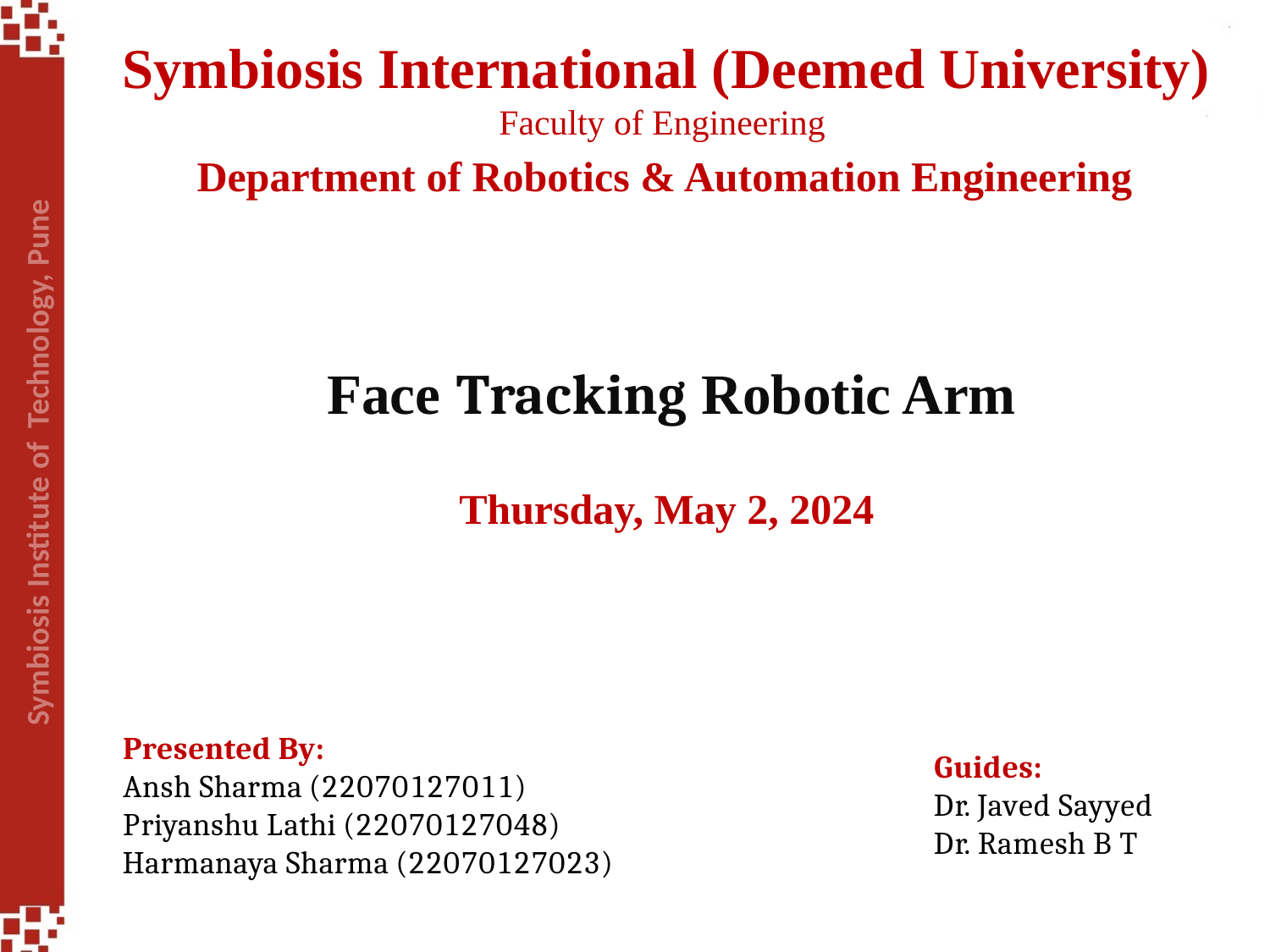

# Face Tracking Robotic Arm
Presented By:
Ansh Sharma (22070127011)
Priyanshu Lathi (22070127048)
Harmanaya Sharma (22070127023)
Guides:
Dr. Javed Sayyed
Dr. Ramesh B T